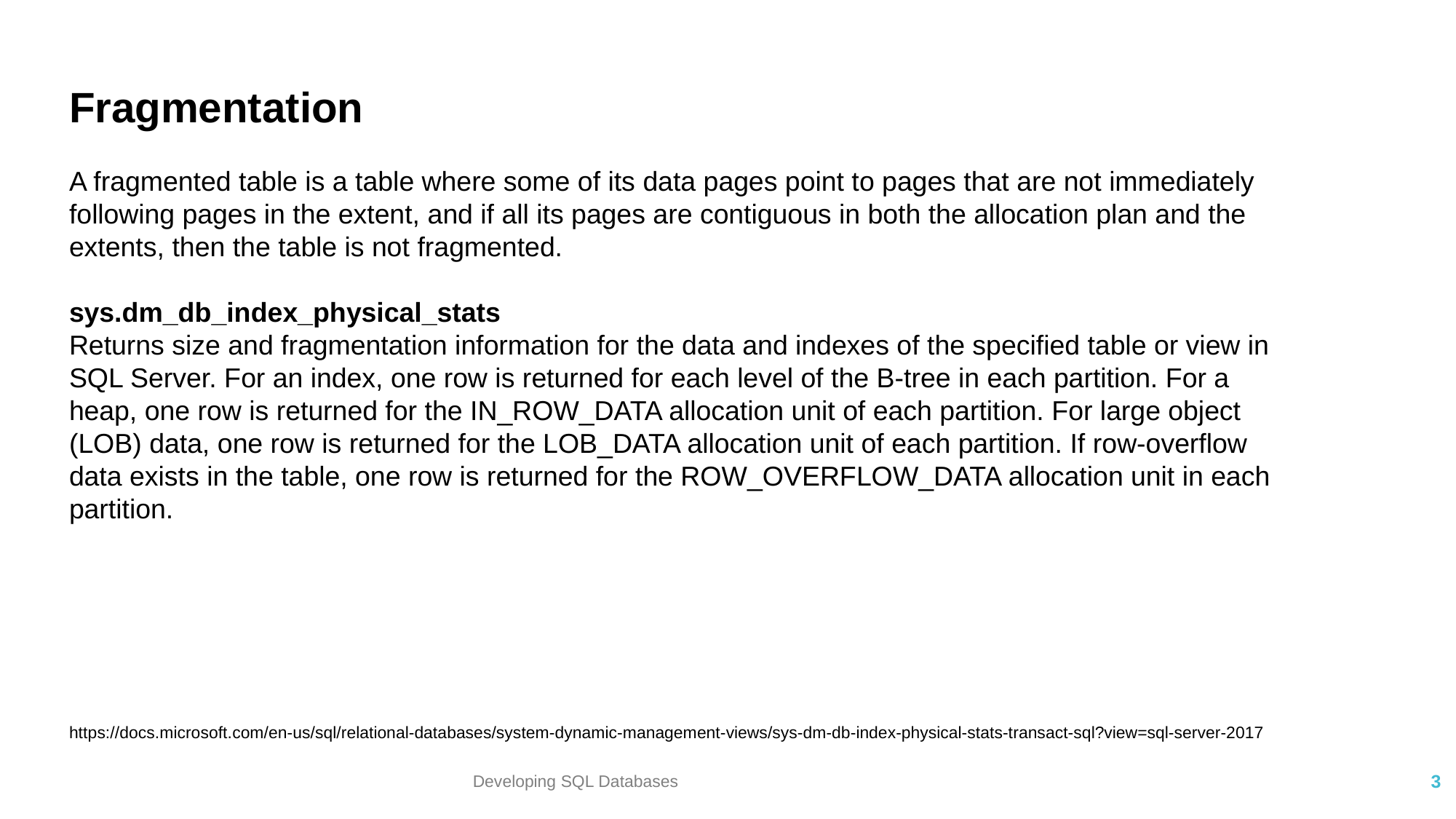

Fragmentation

A fragmented table is a table where some of its data pages point to pages that are not immediately following pages in the extent, and if all its pages are contiguous in both the allocation plan and the extents, then the table is not fragmented.

sys.dm_db_index_physical_stats
Returns size and fragmentation information for the data and indexes of the specified table or view in SQL Server. For an index, one row is returned for each level of the B-tree in each partition. For a heap, one row is returned for the IN_ROW_DATA allocation unit of each partition. For large object (LOB) data, one row is returned for the LOB_DATA allocation unit of each partition. If row-overflow data exists in the table, one row is returned for the ROW_OVERFLOW_DATA allocation unit in each partition.
https://docs.microsoft.com/en-us/sql/relational-databases/system-dynamic-management-views/sys-dm-db-index-physical-stats-transact-sql?view=sql-server-2017
Developing SQL Databases
3